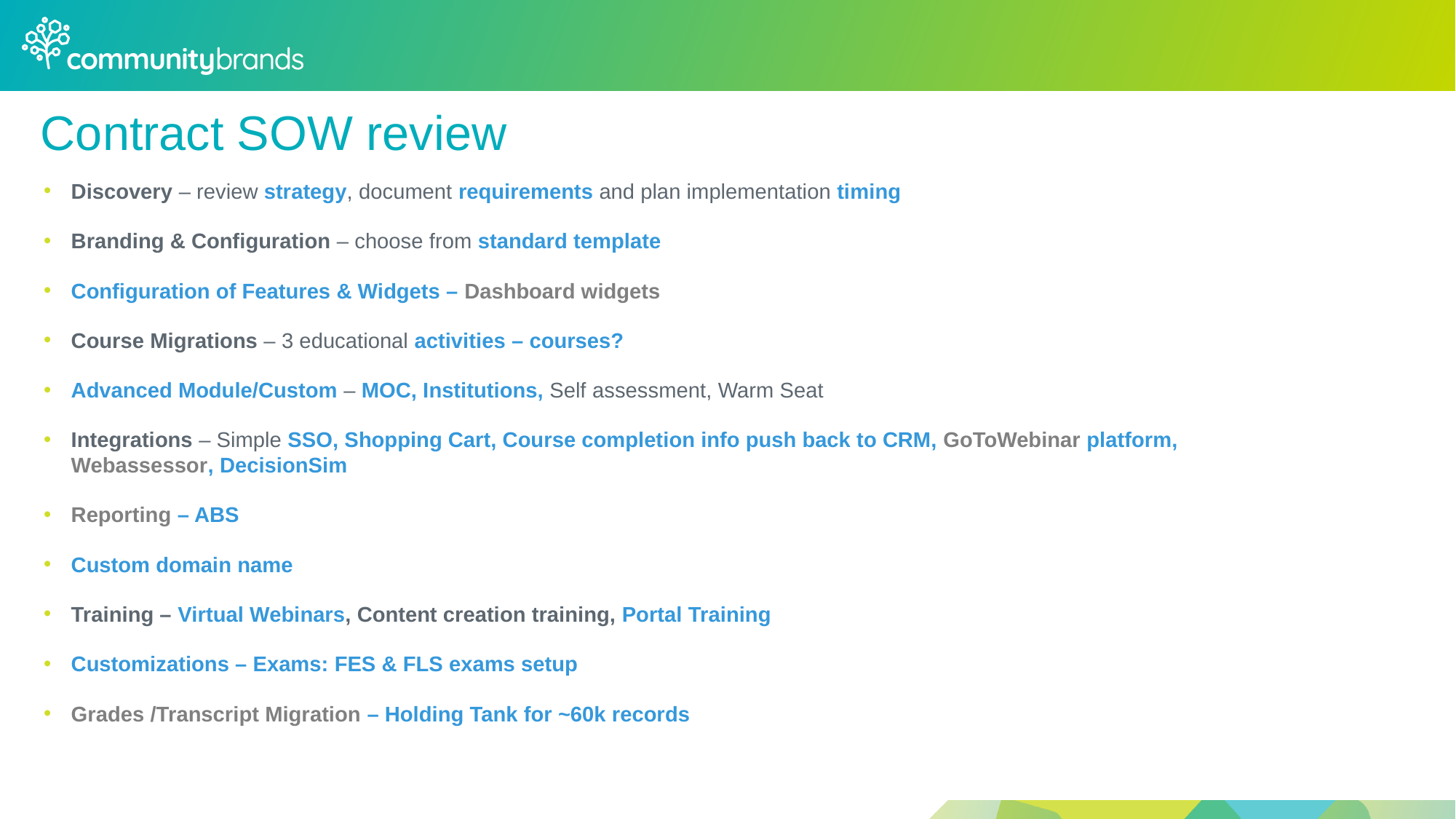

Contract SOW review
Discovery – review strategy, document requirements and plan implementation timing
Branding & Configuration – choose from standard template
Configuration of Features & Widgets – Dashboard widgets
Course Migrations – 3 educational activities – courses?
Advanced Module/Custom – MOC, Institutions, Self assessment, Warm Seat
Integrations – Simple SSO, Shopping Cart, Course completion info push back to CRM, GoToWebinar platform, Webassessor, DecisionSim
Reporting – ABS
Custom domain name
Training – Virtual Webinars, Content creation training, Portal Training
Customizations – Exams: FES & FLS exams setup
Grades /Transcript Migration – Holding Tank for ~60k records